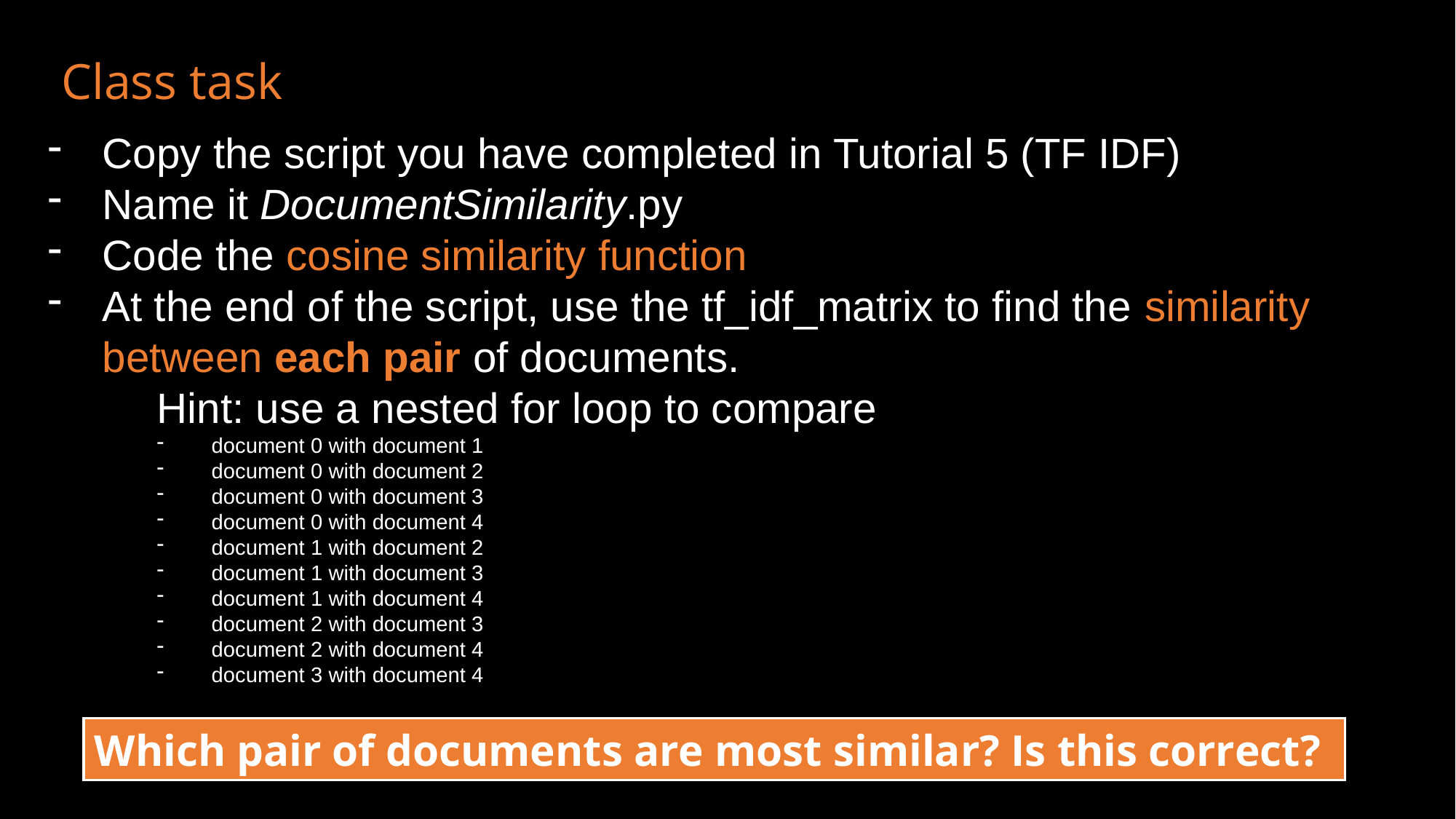

Class task
Copy the script you have completed in Tutorial 5 (TF IDF)
Name it DocumentSimilarity.py
Code the cosine similarity function
At the end of the script, use the tf_idf_matrix to find the similarity between each pair of documents.
	Hint: use a nested for loop to compare
document 0 with document 1
document 0 with document 2
document 0 with document 3
document 0 with document 4
document 1 with document 2
document 1 with document 3
document 1 with document 4
document 2 with document 3
document 2 with document 4
document 3 with document 4

Which pair of documents are most similar? Is this correct?